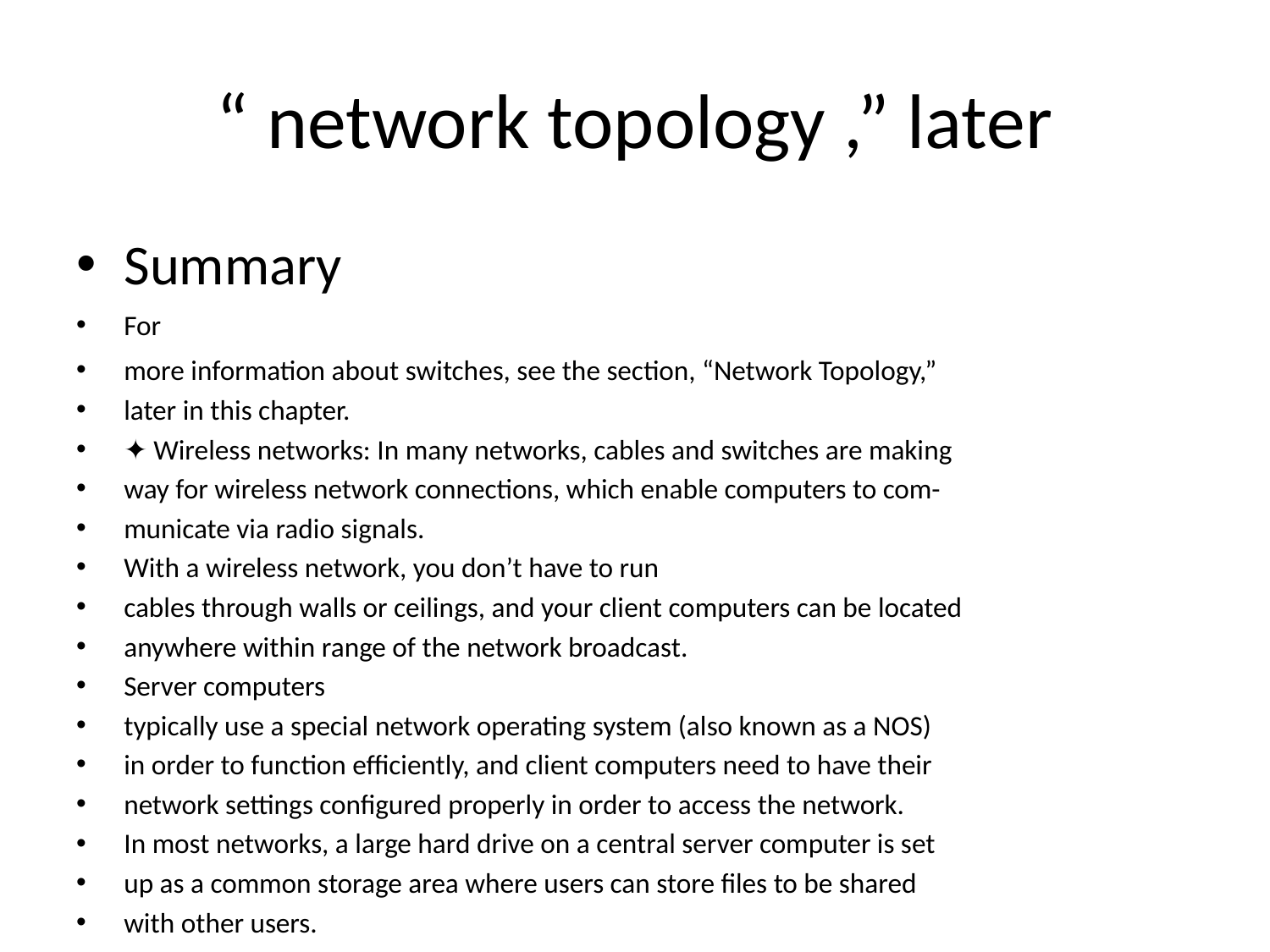

# “ network topology ,” later
Summary
For
more information about switches, see the section, “Network Topology,”
later in this chapter.
✦ Wireless networks: In many networks, cables and switches are making
way for wireless network connections, which enable computers to com-
municate via radio signals.
With a wireless network, you don’t have to run
cables through walls or ceilings, and your client computers can be located
anywhere within range of the network broadcast.
Server computers
typically use a special network operating system (also known as a NOS)
in order to function efficiently, and client computers need to have their
network settings configured properly in order to access the network.
In most networks, a large hard drive on a central server computer is set
up as a common storage area where users can store files to be shared
with other users.